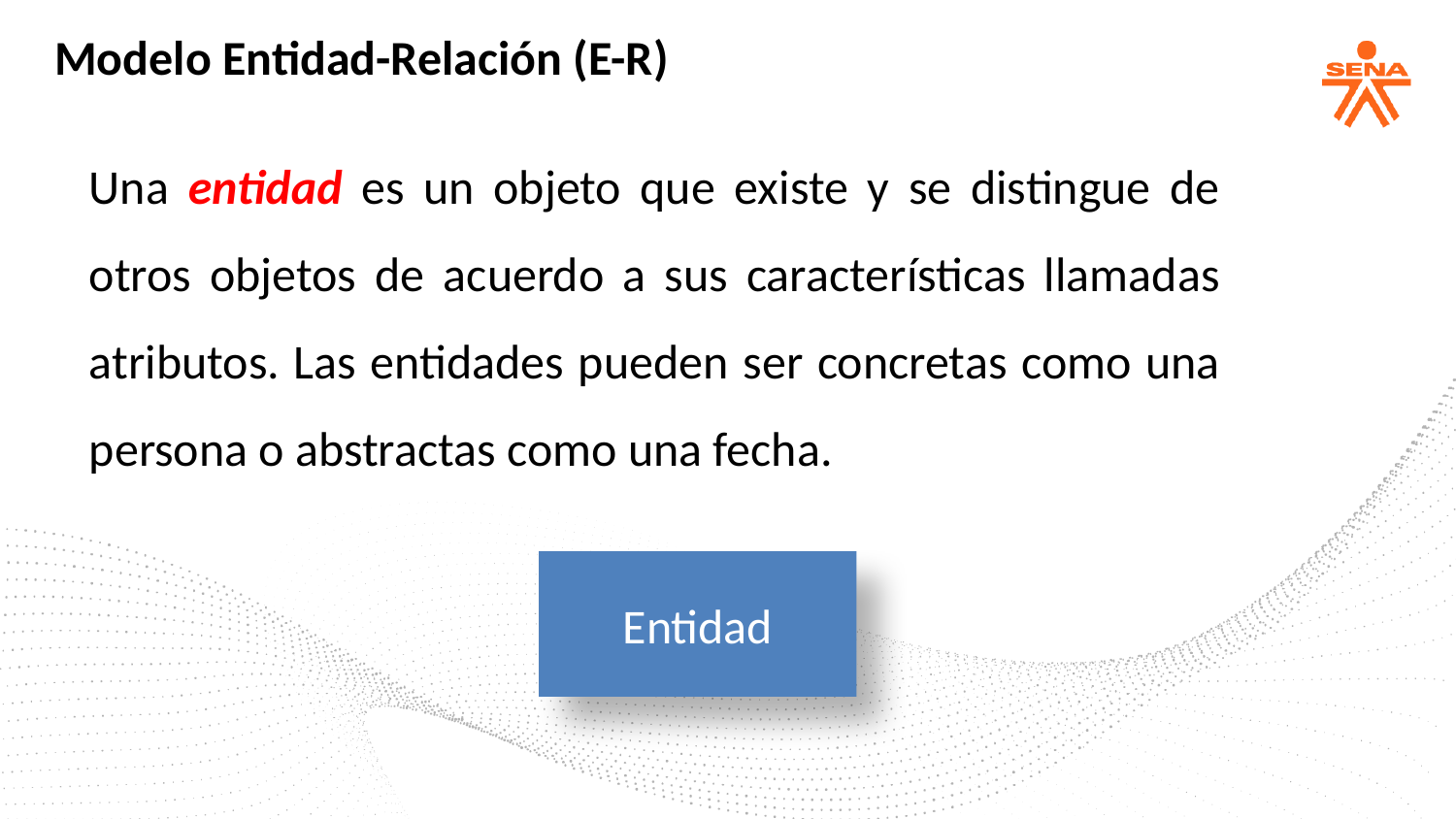

Modelo Entidad-Relación (E-R)
Una entidad es un objeto que existe y se distingue de otros objetos de acuerdo a sus características llamadas atributos. Las entidades pueden ser concretas como una persona o abstractas como una fecha.
Entidad